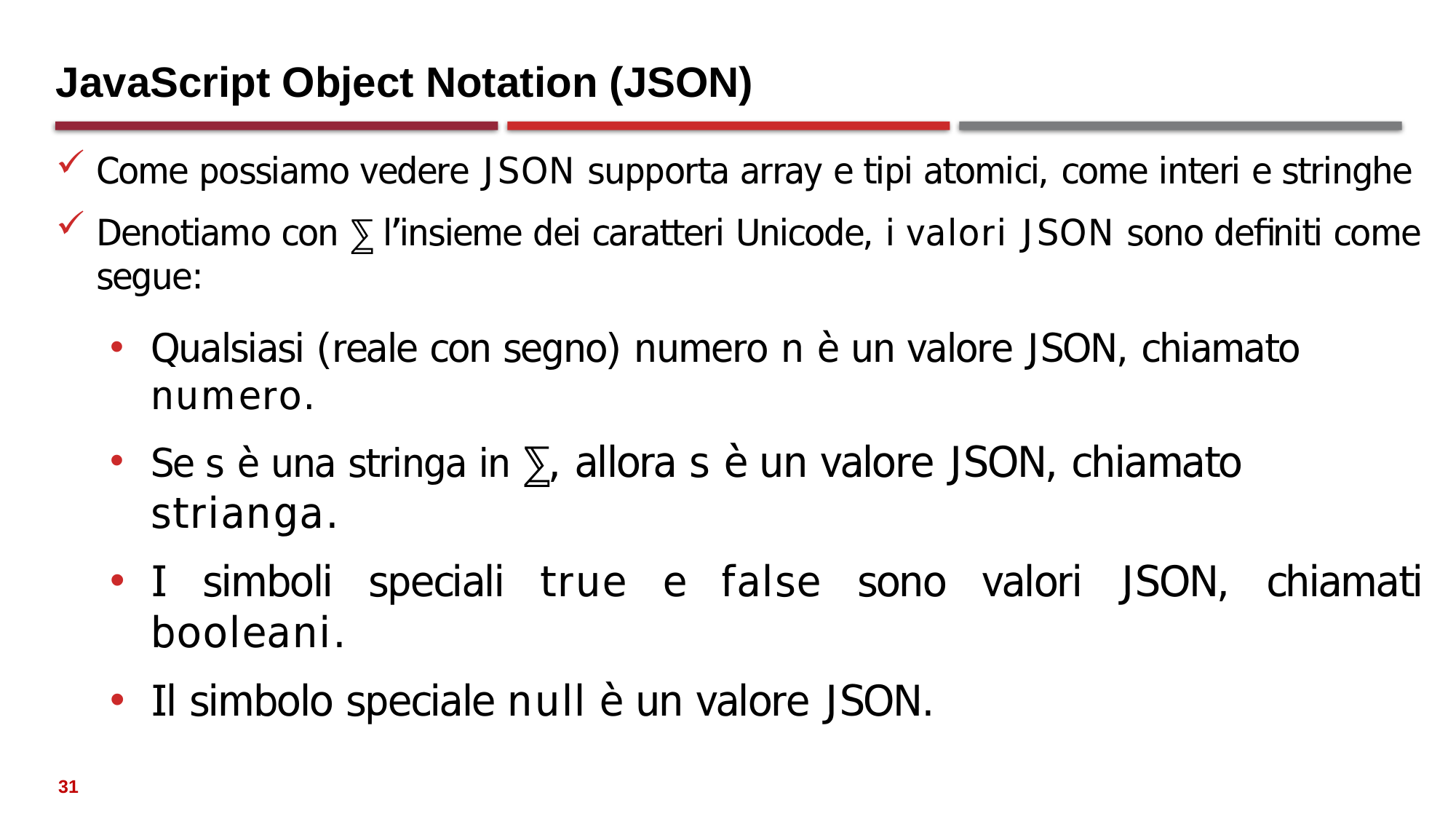

# JavaScript Object Notation (JSON)
Come possiamo vedere JSON supporta array e tipi atomici, come interi e stringhe
Denotiamo con ⅀ l’insieme dei caratteri Unicode, i valori JSON sono definiti come segue:
Qualsiasi (reale con segno) numero n è un valore JSON, chiamato numero.
Se s è una stringa in ⅀, allora s è un valore JSON, chiamato strianga.
I simboli speciali true e false sono valori JSON, chiamati booleani.
Il simbolo speciale null è un valore JSON.
31